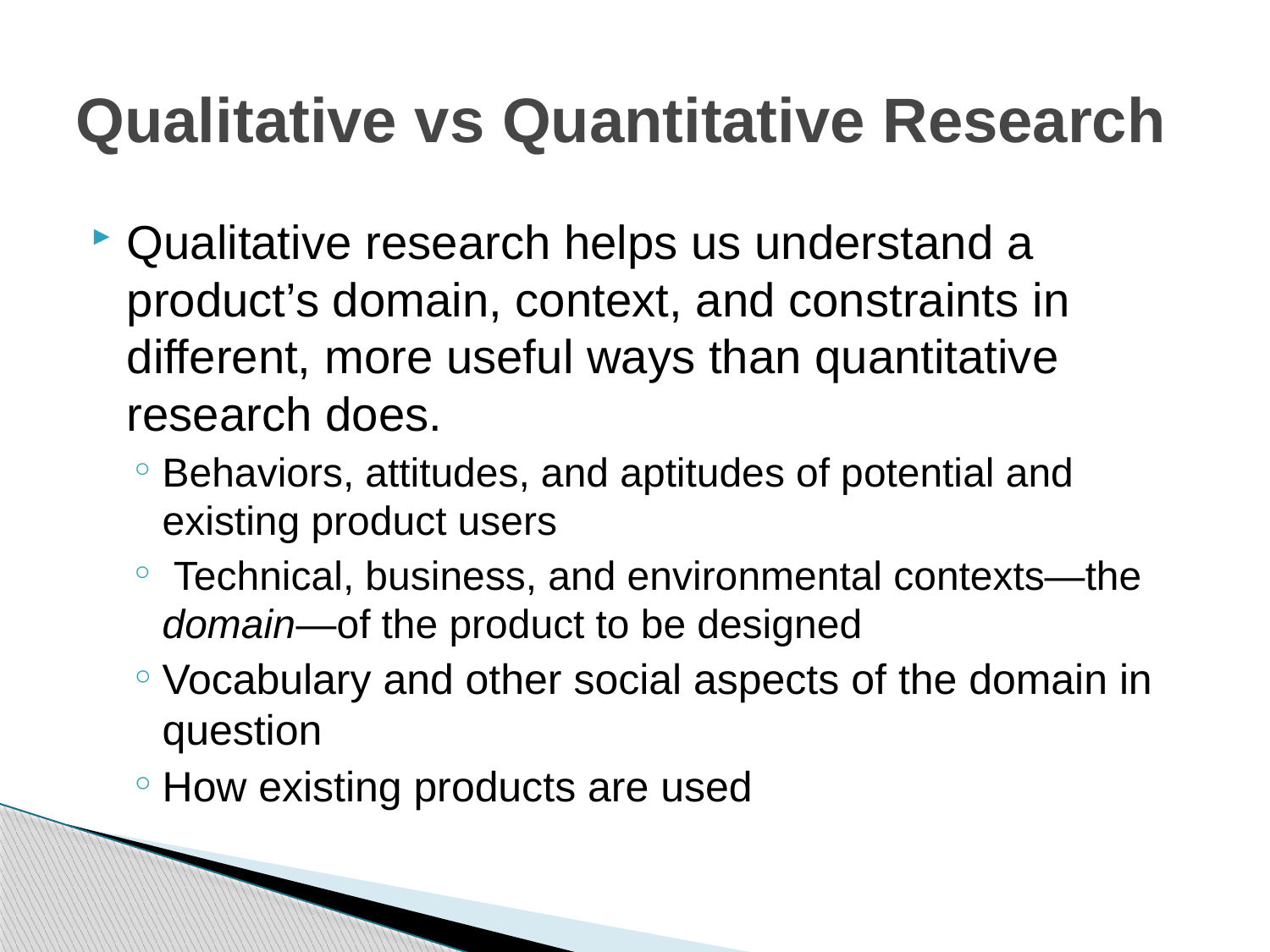

# Qualitative vs Quantitative Research
Qualitative research helps us understand a product’s domain, context, and constraints in different, more useful ways than quantitative research does.
Behaviors, attitudes, and aptitudes of potential and existing product users
 Technical, business, and environmental contexts—the domain—of the product to be designed
Vocabulary and other social aspects of the domain in question
How existing products are used